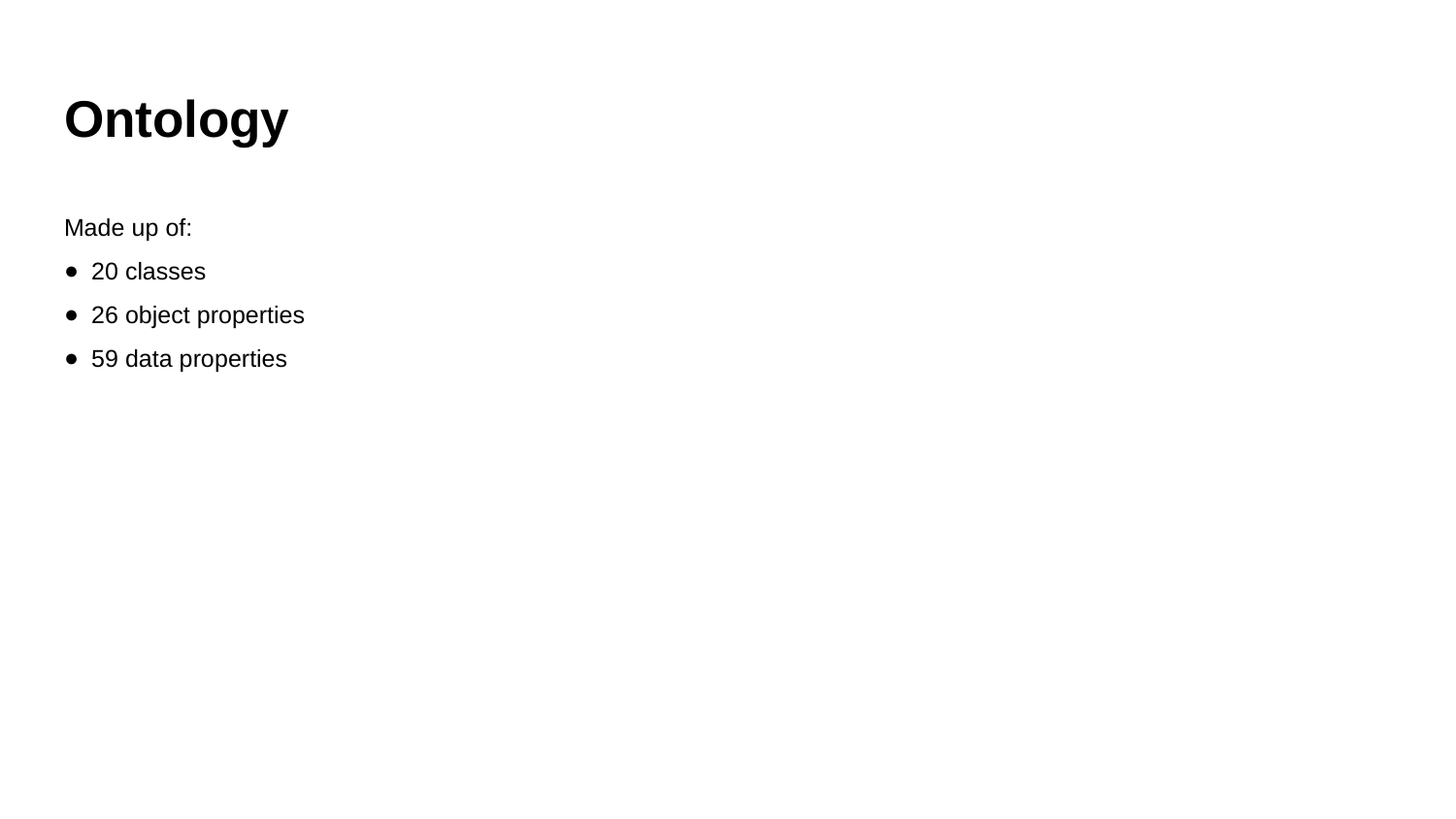

# Ontology
Made up of:
20 classes
26 object properties
59 data properties